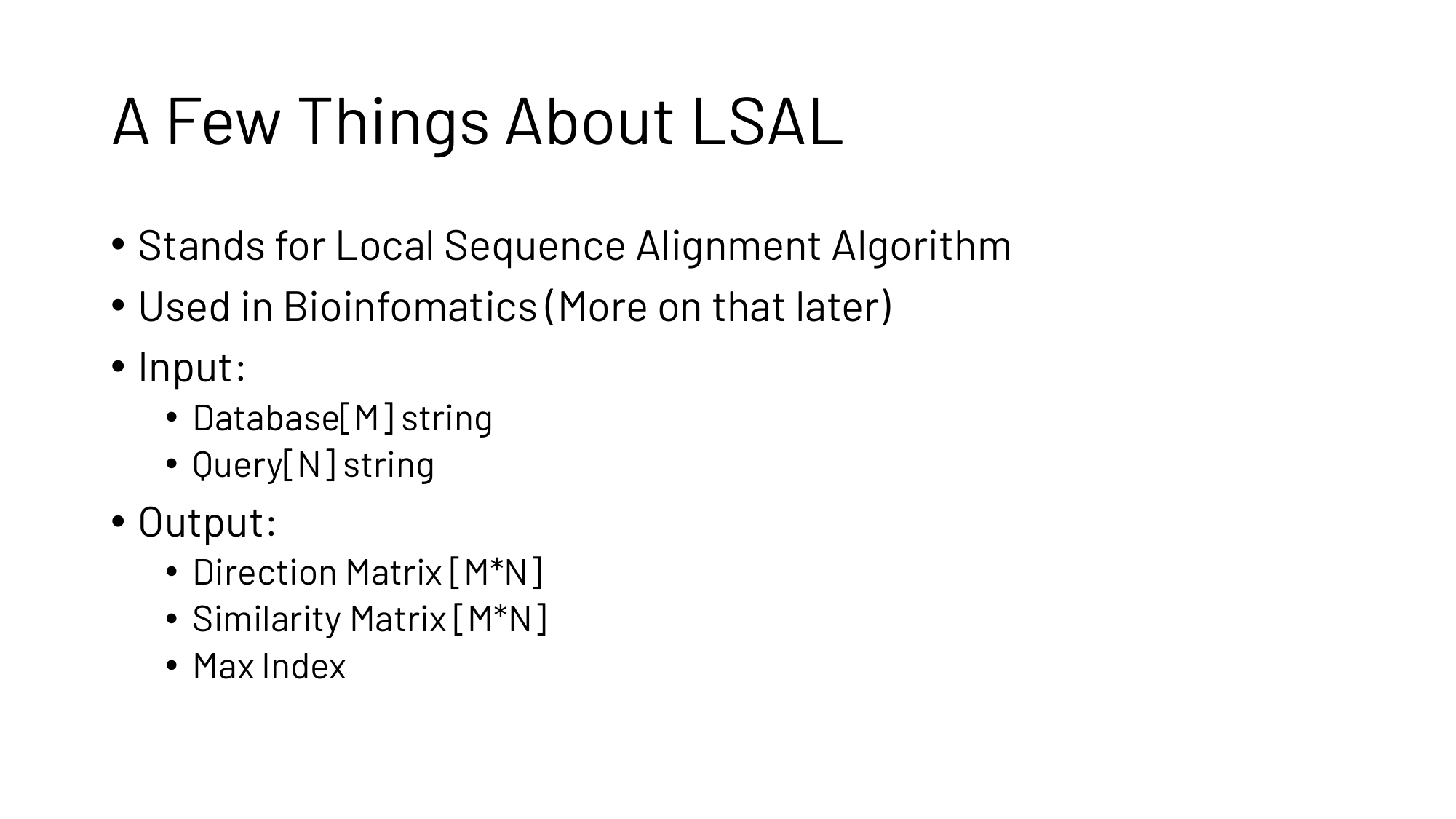

# A Few Things About LSAL
Stands for Local Sequence Alignment Algorithm
Used in Bioinfomatics (More on that later)
Input:
Database[M] string
Query[N] string
Output:
Direction Matrix [M*N]
Similarity Matrix [M*N]
Max Index